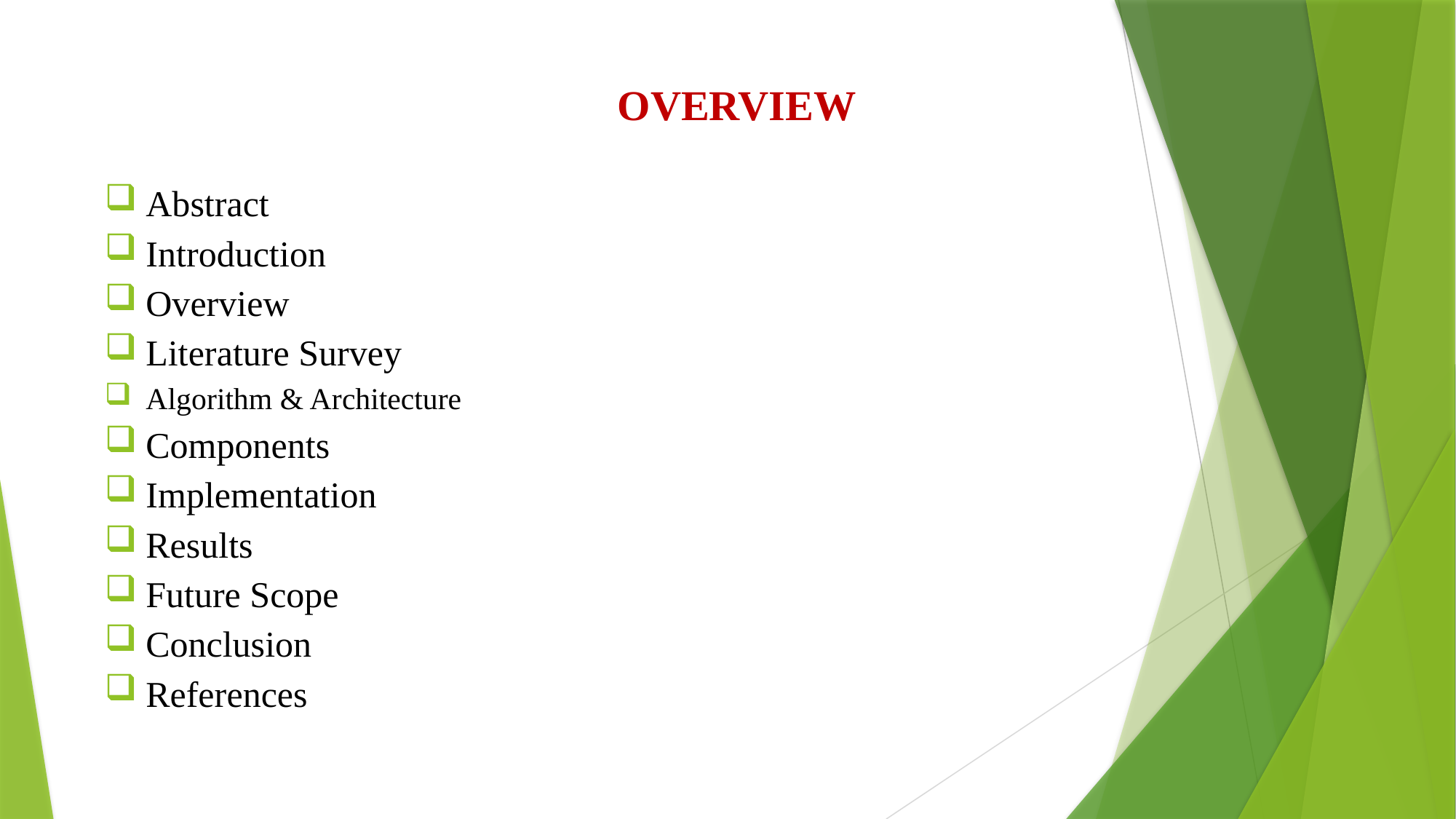

# OVERVIEW
Abstract
Introduction
Overview
Literature Survey
Algorithm & Architecture
Components
Implementation
Results
Future Scope
Conclusion
References